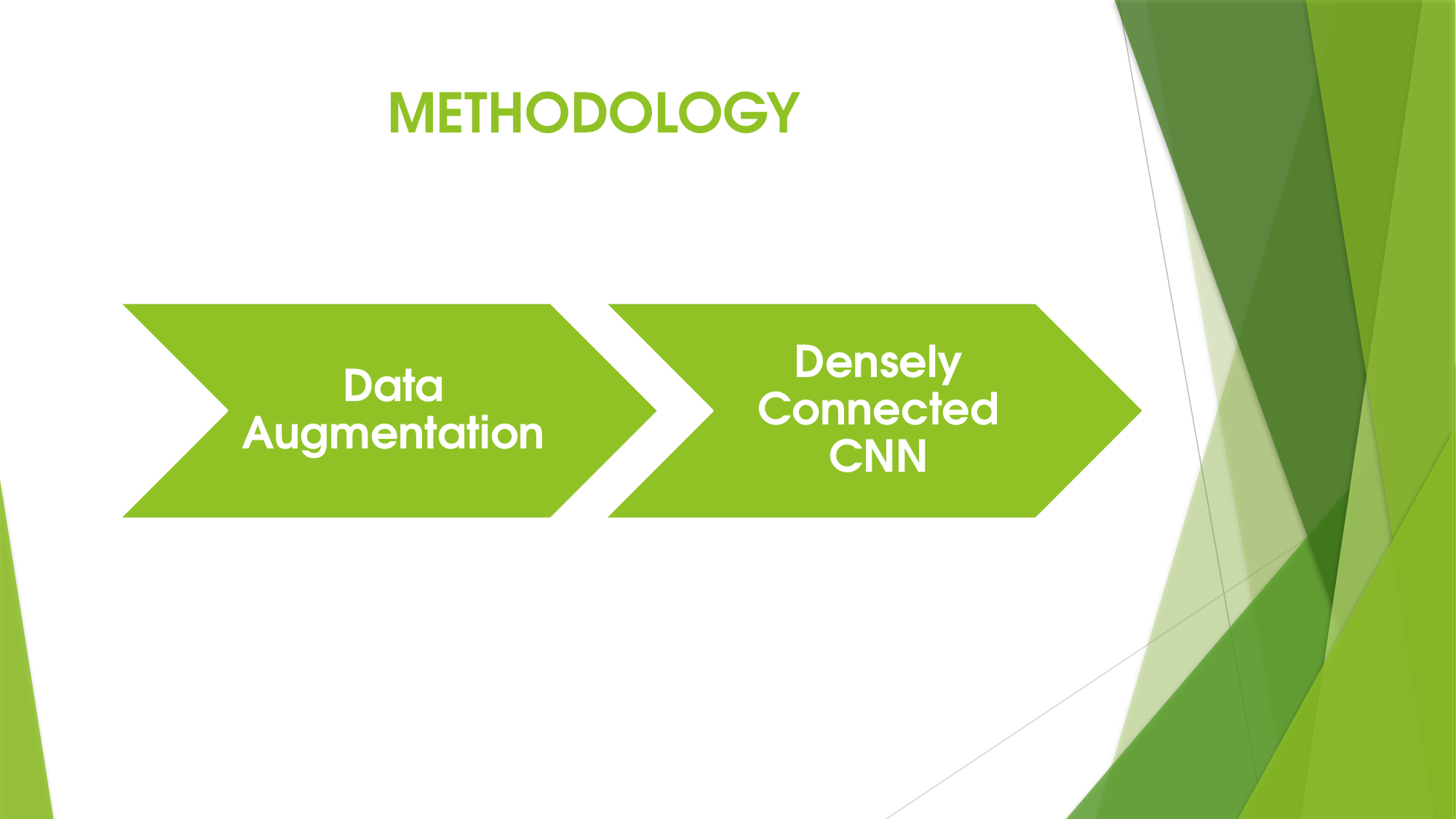

# METHODOLOGY
Data Augmentation
Densely Connected CNN